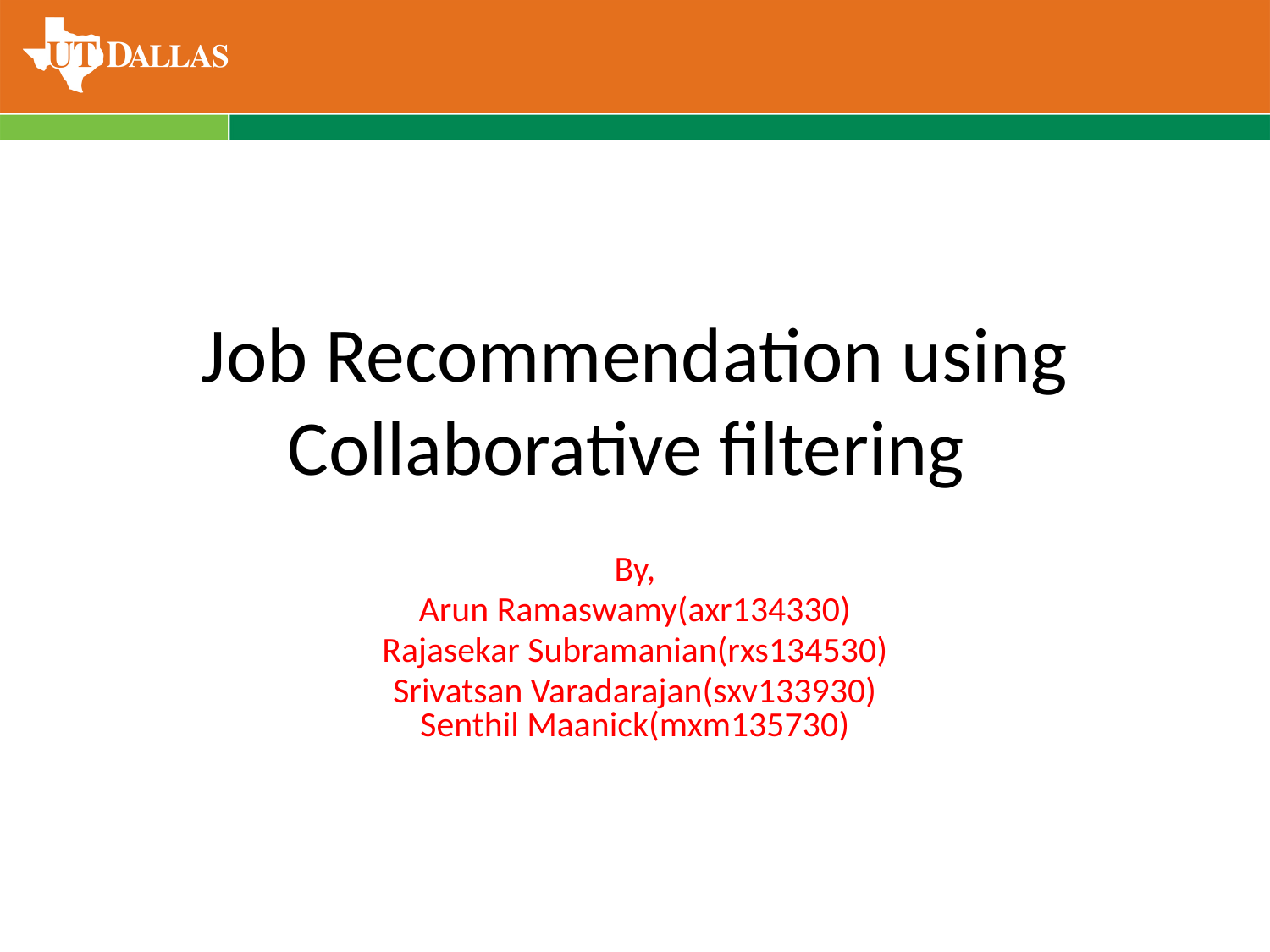

# Job Recommendation using Collaborative filtering
By,
Arun Ramaswamy(axr134330)
Rajasekar Subramanian(rxs134530)
Srivatsan Varadarajan(sxv133930)
Senthil Maanick(mxm135730)